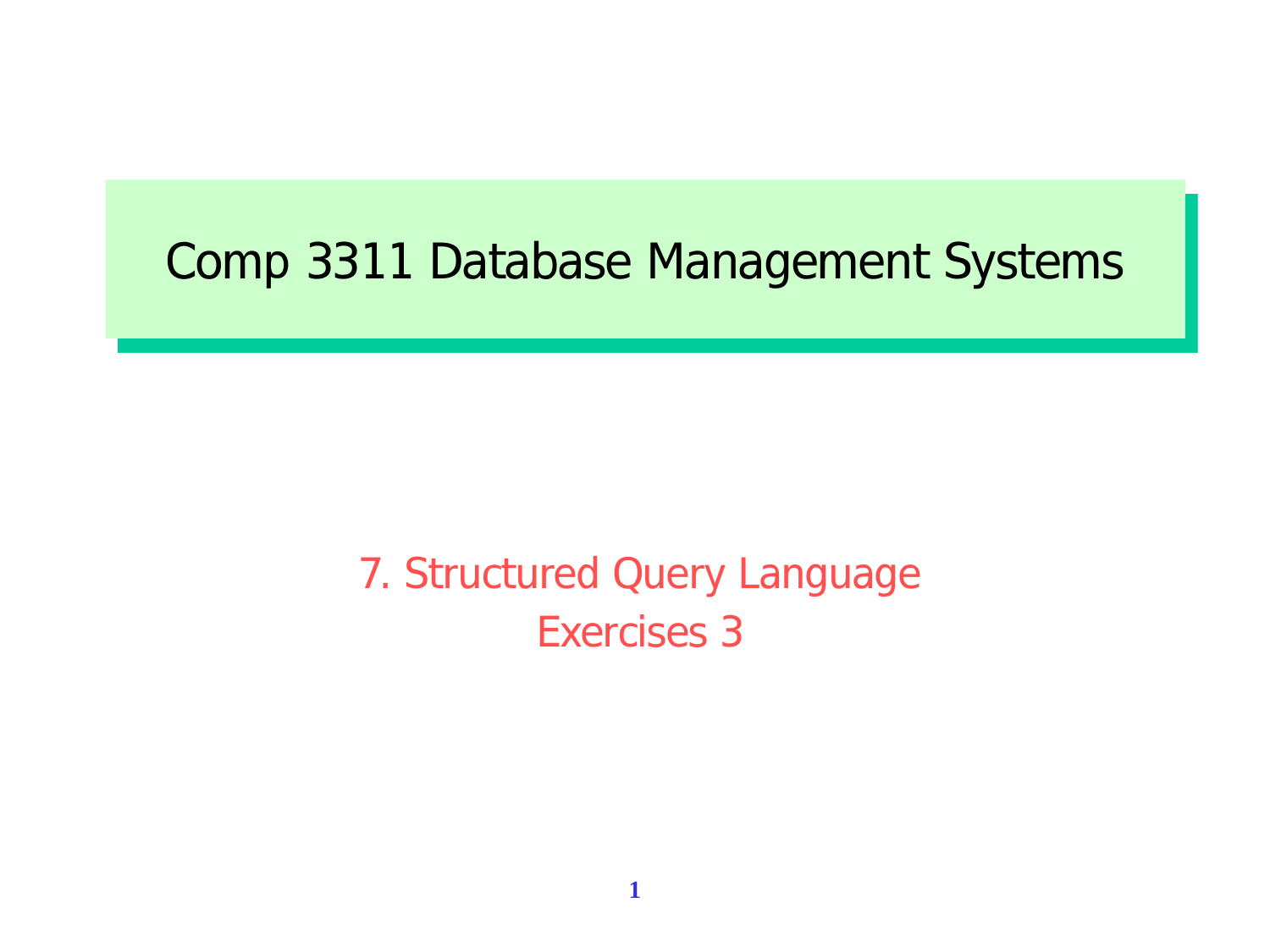

Comp 3311 Database Management Systems
7. Structured Query Language
Exercises 3
1